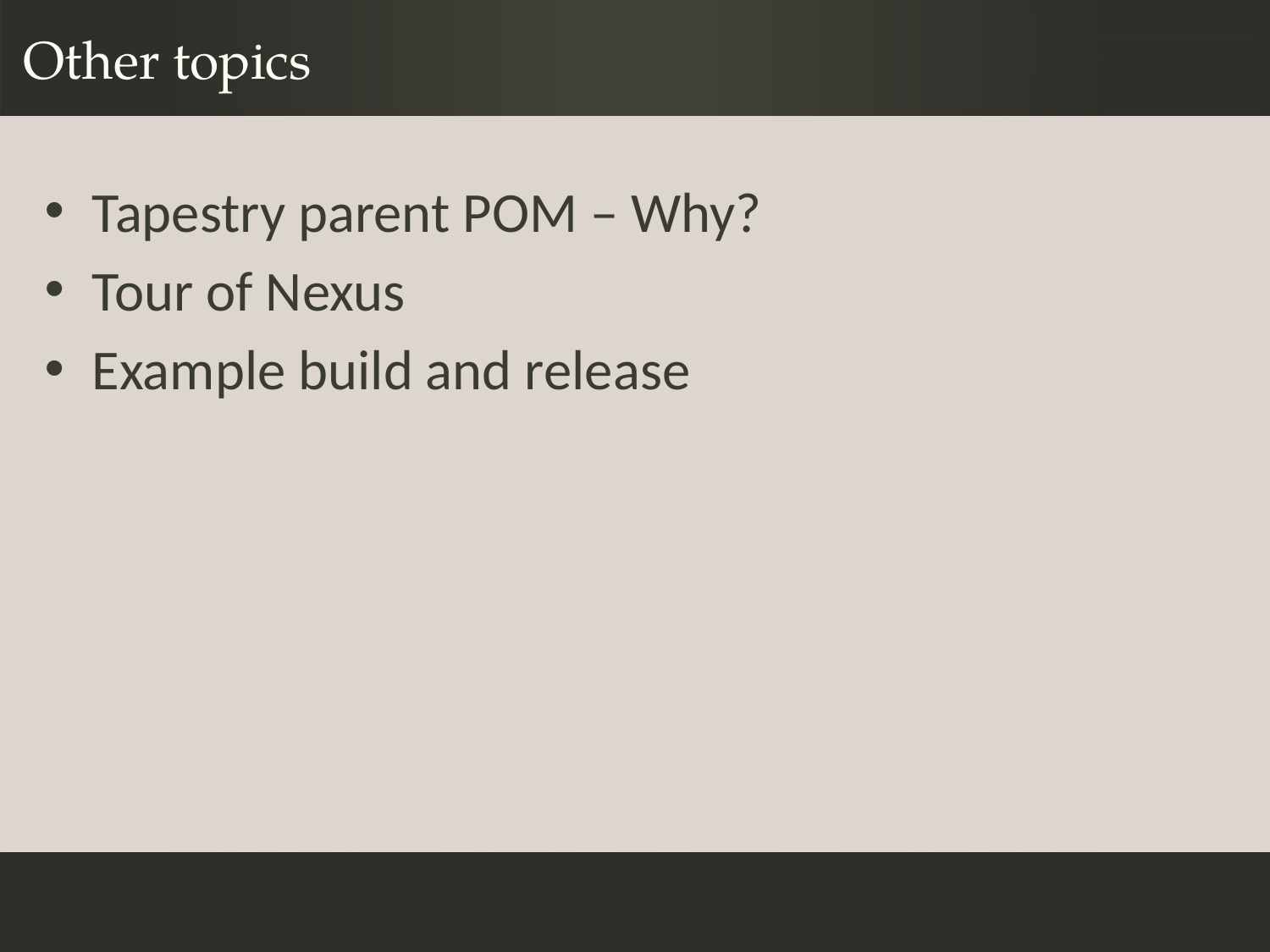

# Other topics
Tapestry parent POM – Why?
Tour of Nexus
Example build and release